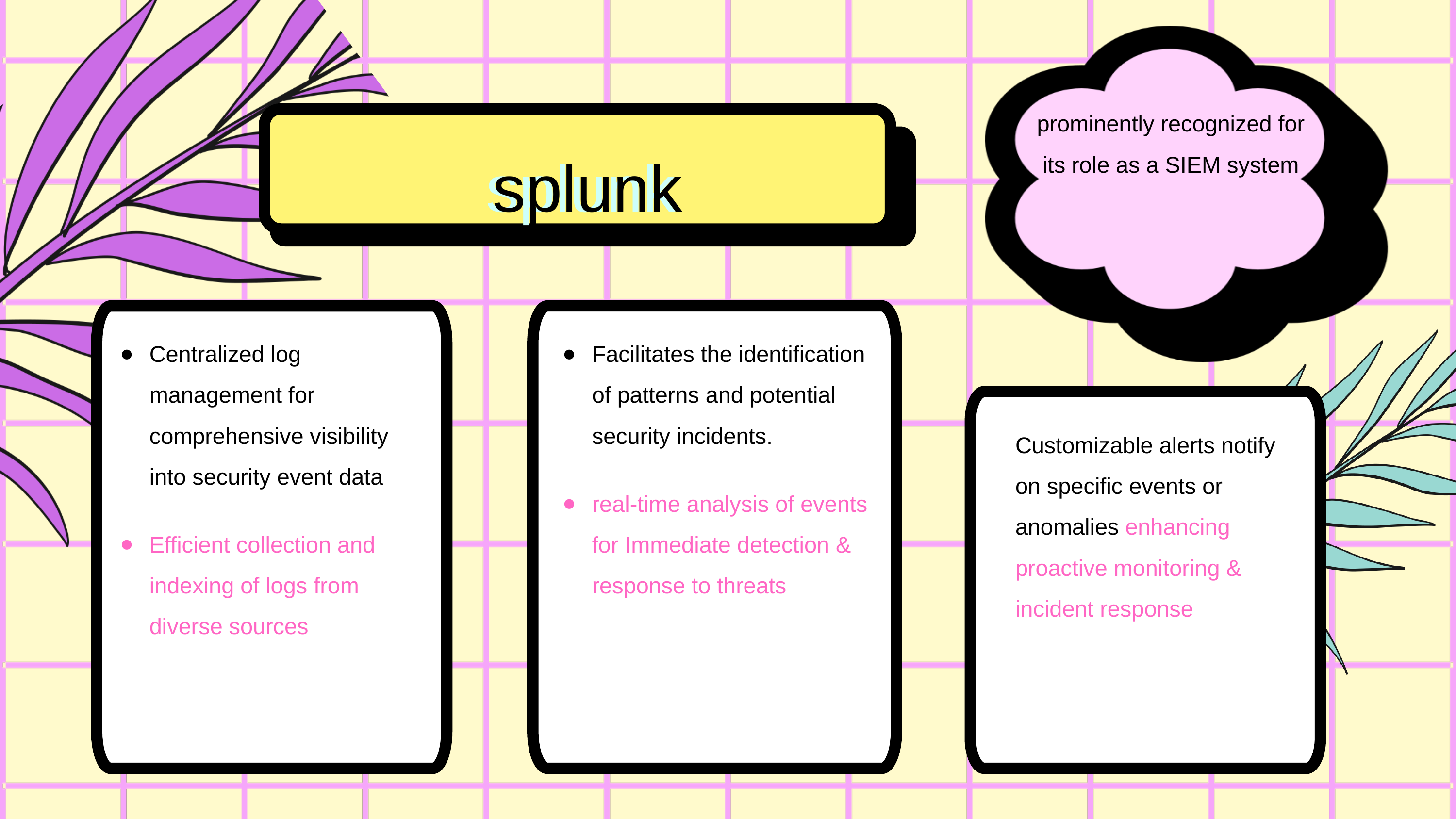

prominently recognized for its role as a SIEM system

splunk
splunk

Centralized log management for comprehensive visibility into security event data

Efficient collection and indexing of logs from diverse sources

Facilitates the identification of patterns and potential security incidents.

real-time analysis of events for Immediate detection & response to threats

Customizable alerts notify on specific events or anomalies enhancing
proactive monitoring & incident response